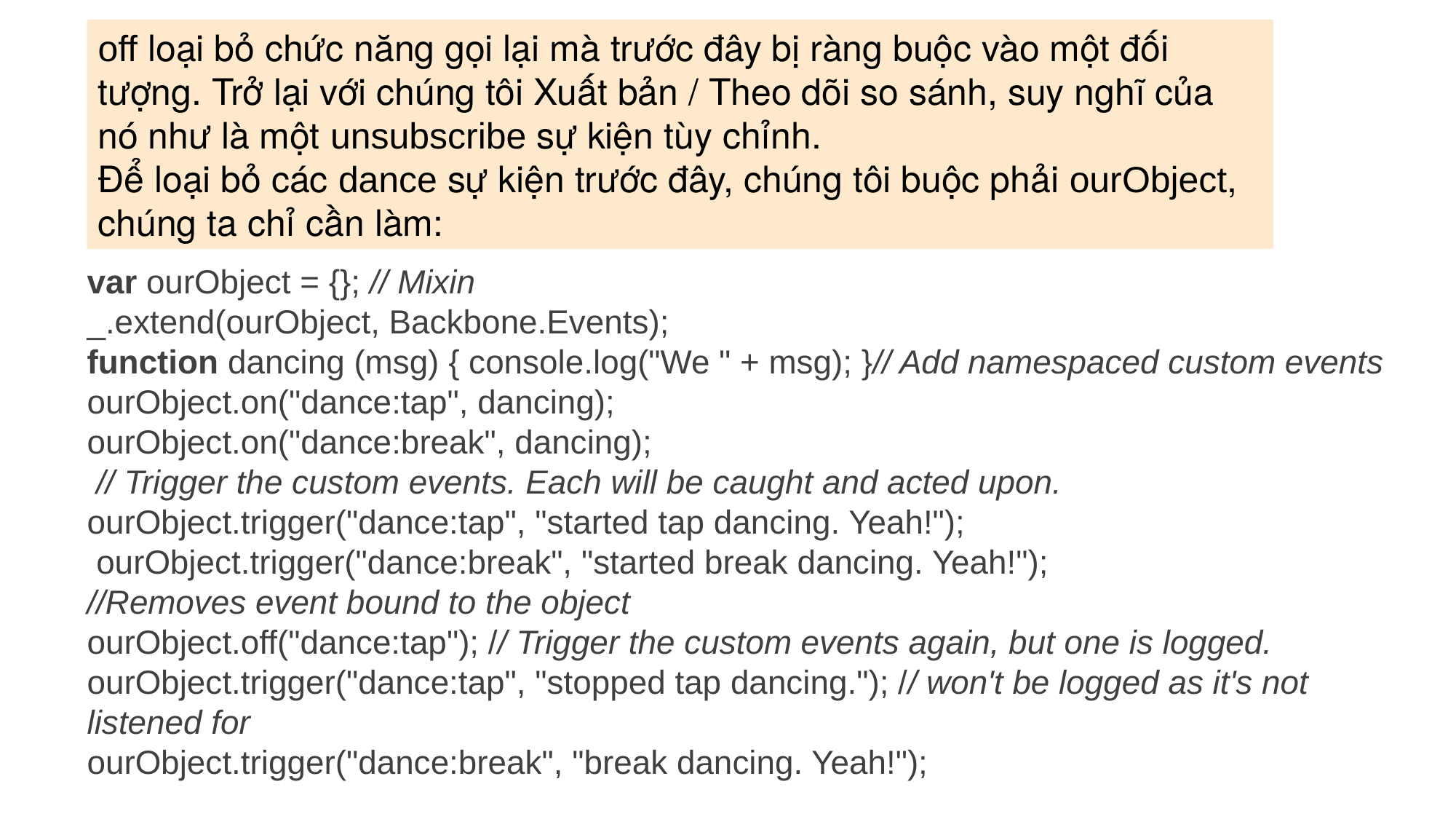

# off loại bỏ chức năng gọi lại mà trước đây bị ràng buộc vào một đối tượng. Trở lại với chúng tôi Xuất bản / Theo dõi so sánh, suy nghĩ của nó như là một unsubscribe sự kiện tùy chỉnh.
Để loại bỏ các dance sự kiện trước đây, chúng tôi buộc phải ourObject, chúng ta chỉ cần làm:
var ourObject = {}; // Mixin
_.extend(ourObject, Backbone.Events);
function dancing (msg) { console.log("We " + msg); }// Add namespaced custom events
ourObject.on("dance:tap", dancing);
ourObject.on("dance:break", dancing);
 // Trigger the custom events. Each will be caught and acted upon.
ourObject.trigger("dance:tap", "started tap dancing. Yeah!");
 ourObject.trigger("dance:break", "started break dancing. Yeah!");
//Removes event bound to the object
ourObject.off("dance:tap"); // Trigger the custom events again, but one is logged.
ourObject.trigger("dance:tap", "stopped tap dancing."); // won't be logged as it's not listened for
ourObject.trigger("dance:break", "break dancing. Yeah!");